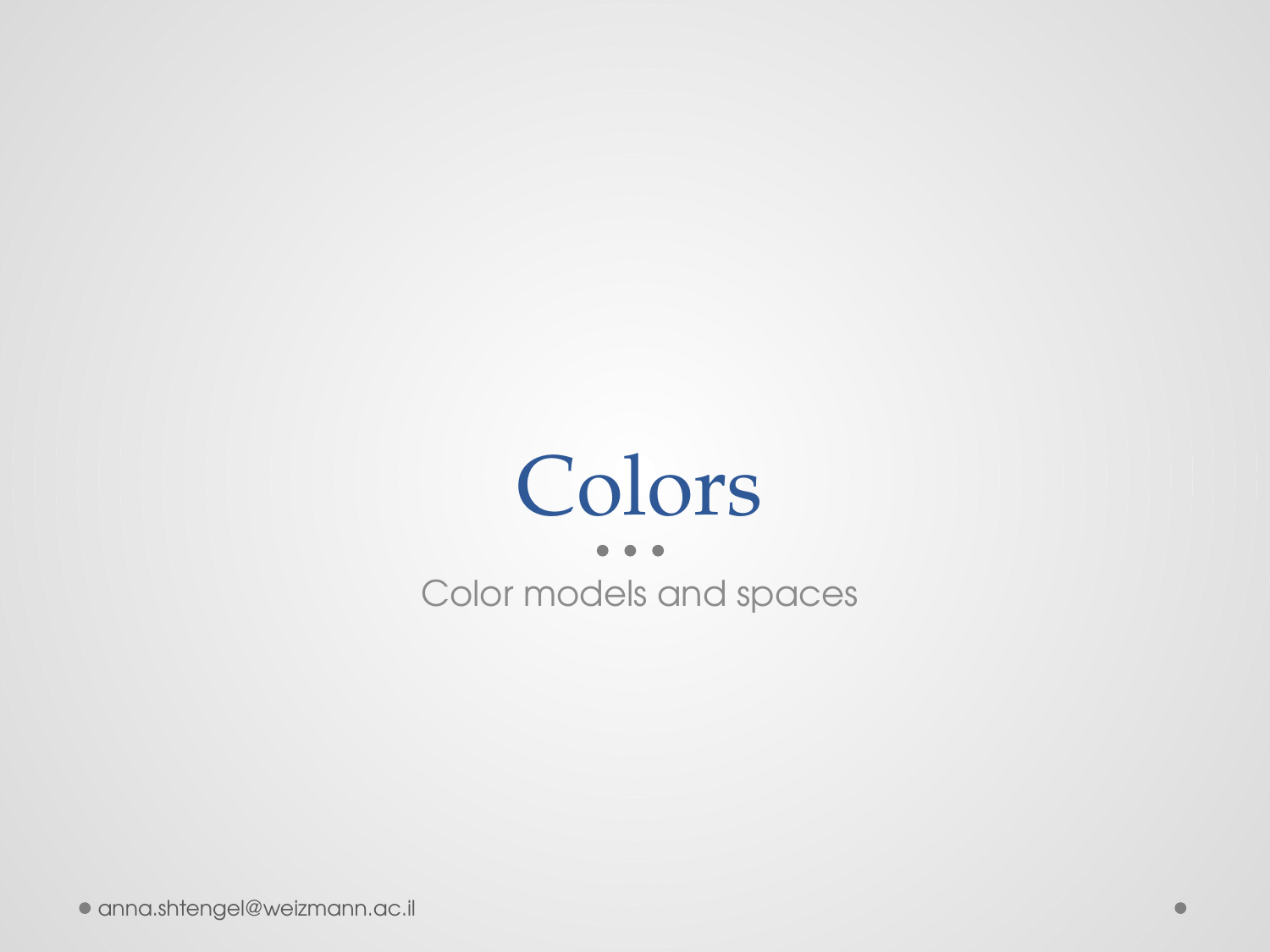

# Colors
Color models and spaces
anna.shtengel@weizmann.ac.il